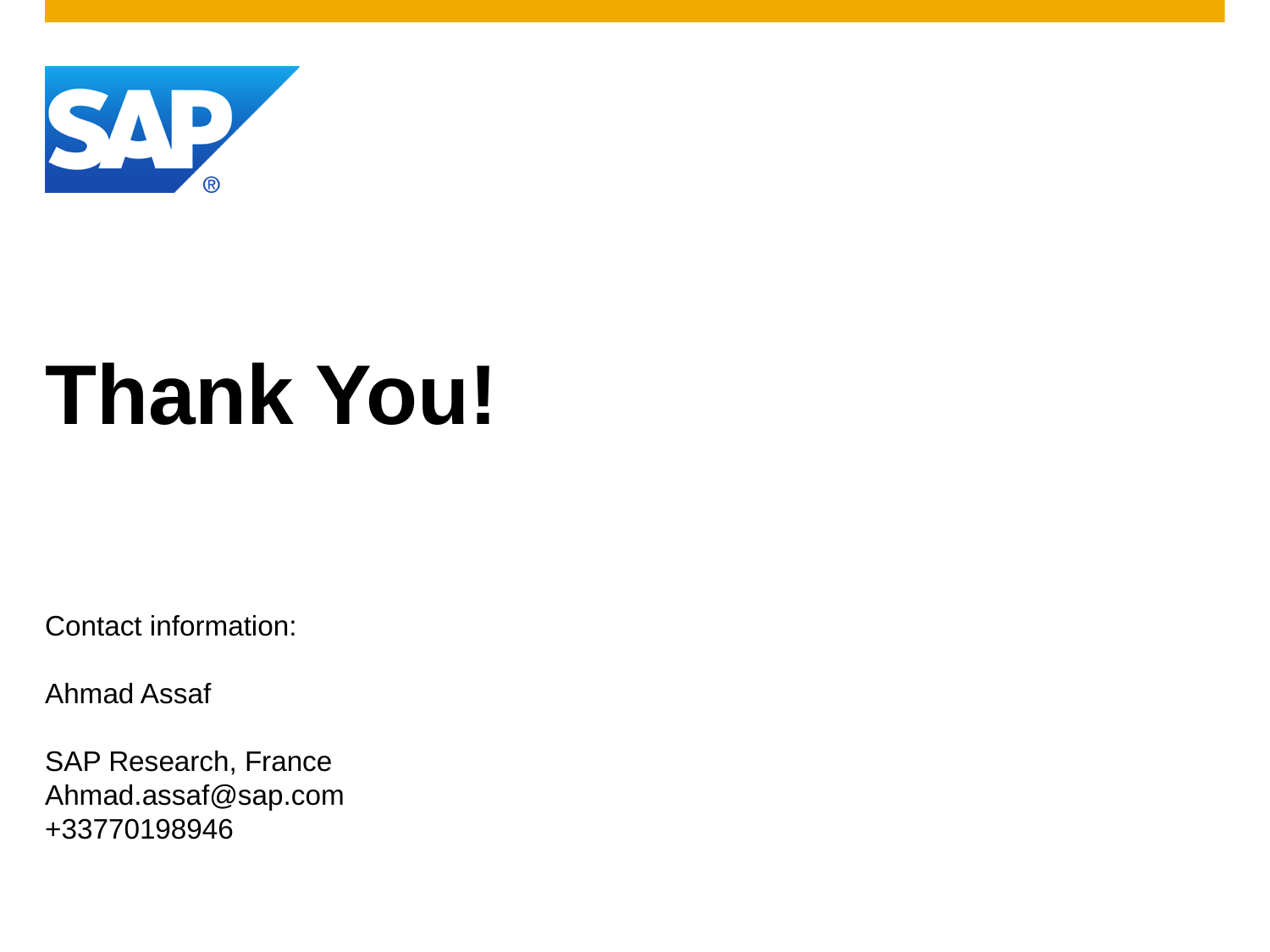

# Thank You!
Contact information:

Ahmad Assaf

SAP Research, France
Ahmad.assaf@sap.com
+33770198946